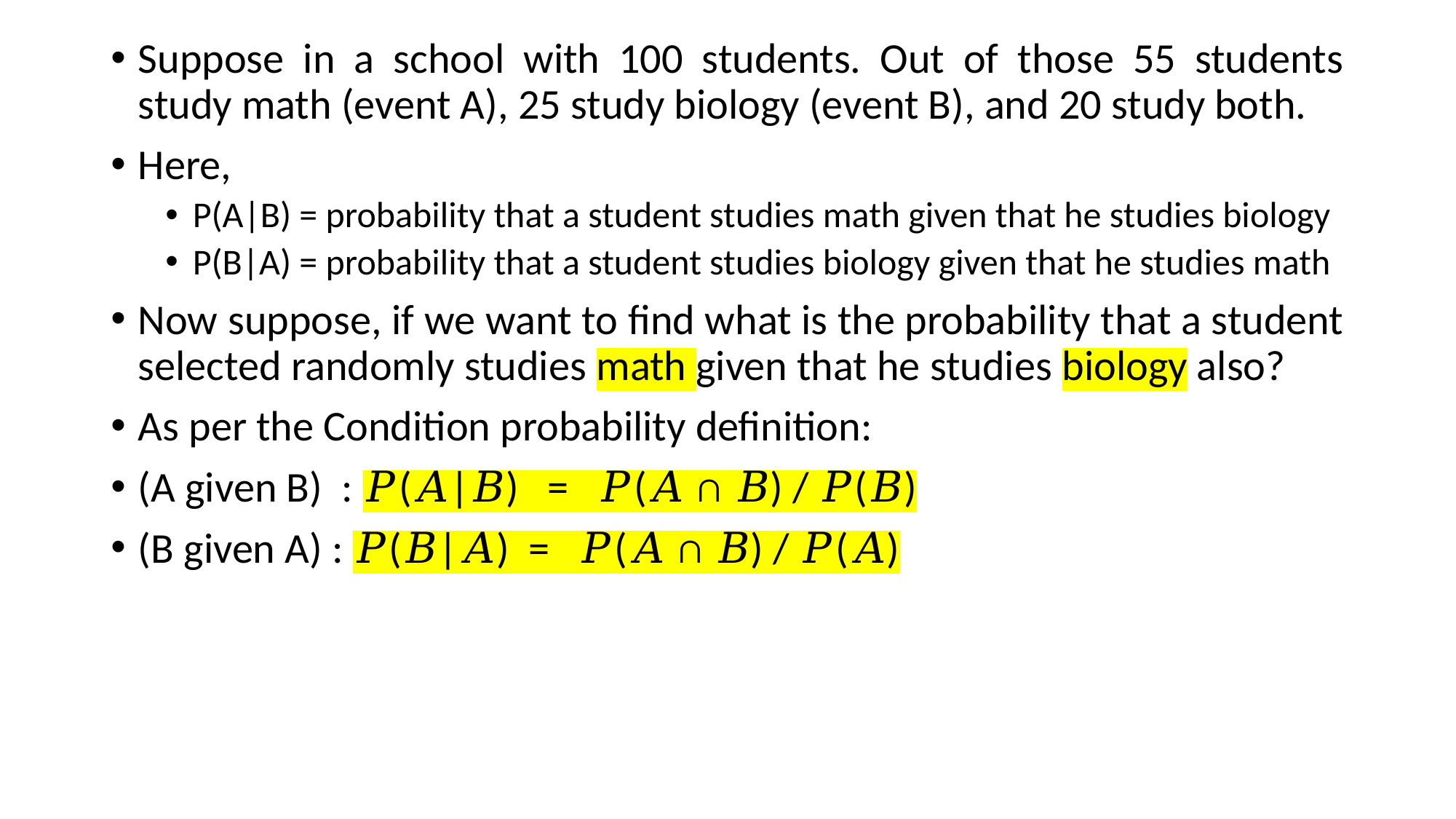

Suppose in a school with 100 students. Out of those 55 students study math (event A), 25 study biology (event B), and 20 study both.
Here,
P(A|B) = probability that a student studies math given that he studies biology
P(B|A) = probability that a student studies biology given that he studies math
Now suppose, if we want to find what is the probability that a student selected randomly studies math given that he studies biology also?
As per the Condition probability definition:
(A given B)  : 𝑃(𝐴|𝐵)   =   𝑃(𝐴 ∩ 𝐵) / 𝑃(𝐵)
(B given A) : 𝑃(𝐵|𝐴)  =   𝑃(𝐴 ∩ 𝐵) / 𝑃(𝐴)